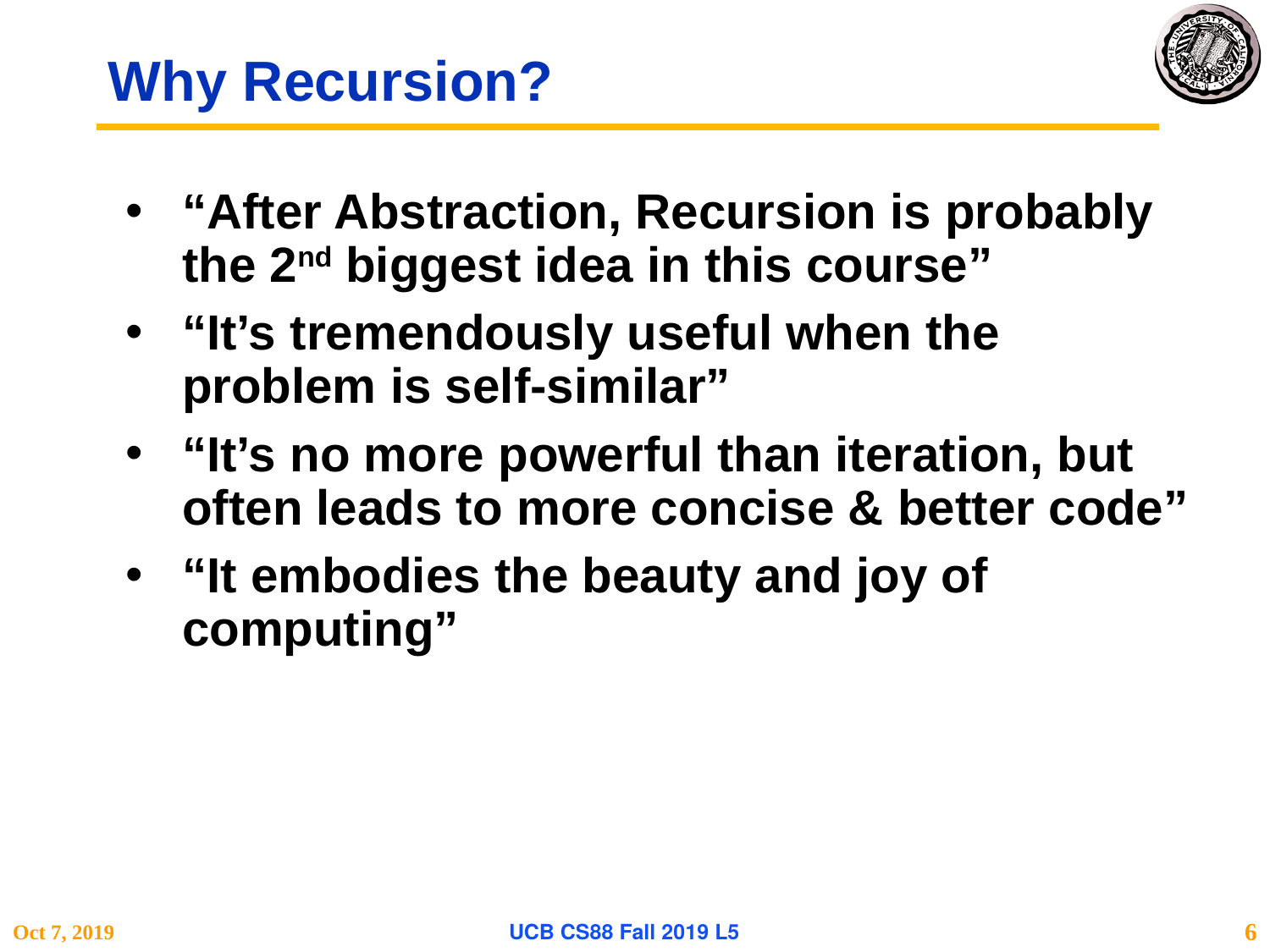

# Why Recursion?
“After Abstraction, Recursion is probably the 2nd biggest idea in this course”
“It’s tremendously useful when the problem is self-similar”
“It’s no more powerful than iteration, but often leads to more concise & better code”
“It embodies the beauty and joy of computing”
Oct 7, 2019
UCB CS88 Fall 2019 L5
6